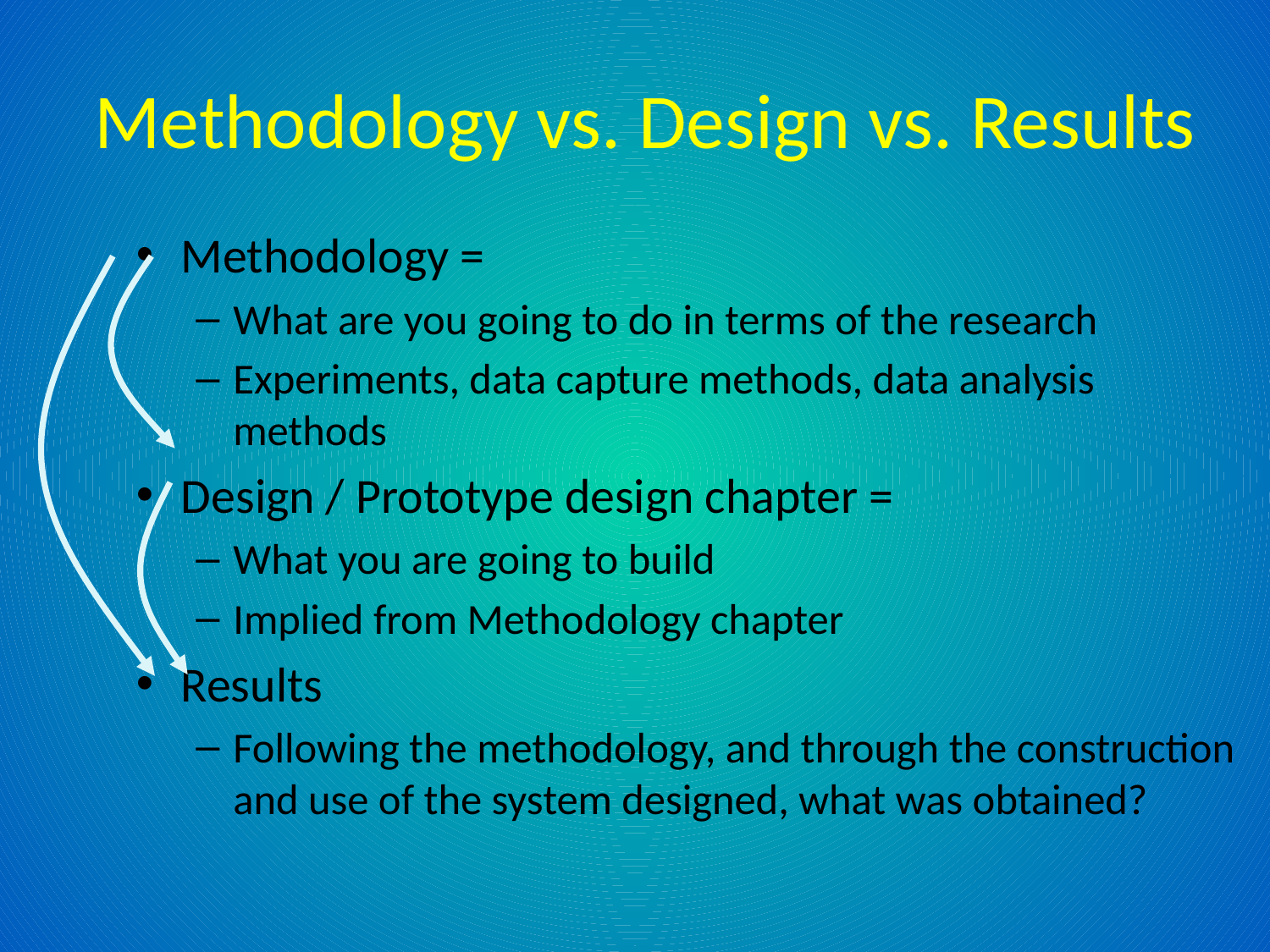

# Methodology vs. Design vs. Results
Methodology =
What are you going to do in terms of the research
Experiments, data capture methods, data analysis methods
Design / Prototype design chapter =
What you are going to build
Implied from Methodology chapter
Results
Following the methodology, and through the construction and use of the system designed, what was obtained?